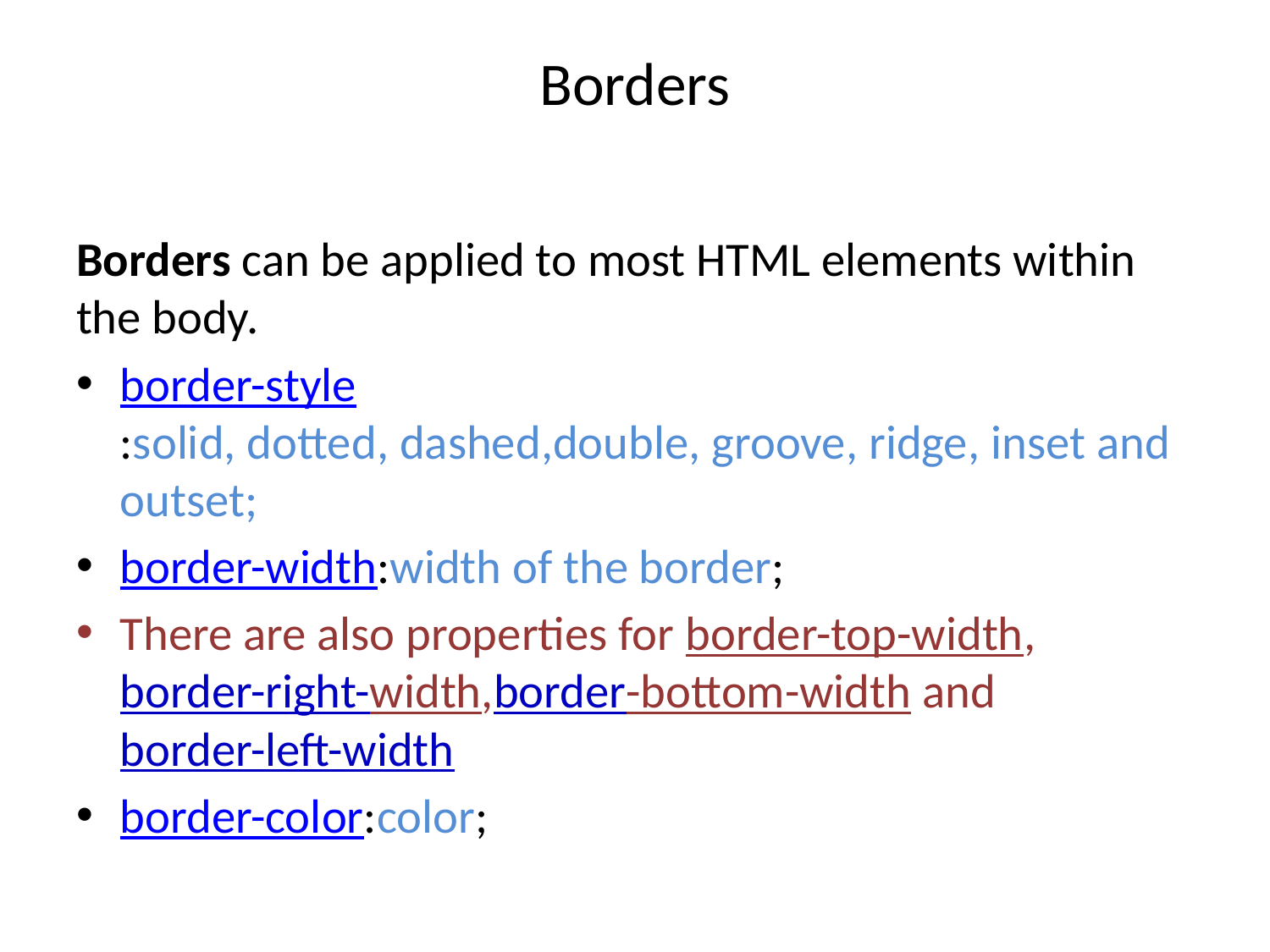

# Borders
Borders can be applied to most HTML elements within the body.
border-style:solid, dotted, dashed,double, groove, ridge, inset and outset;
border-width:width of the border;
There are also properties for border-top-width, border-right-width,border-bottom-width and border-left-width
border-color:color;